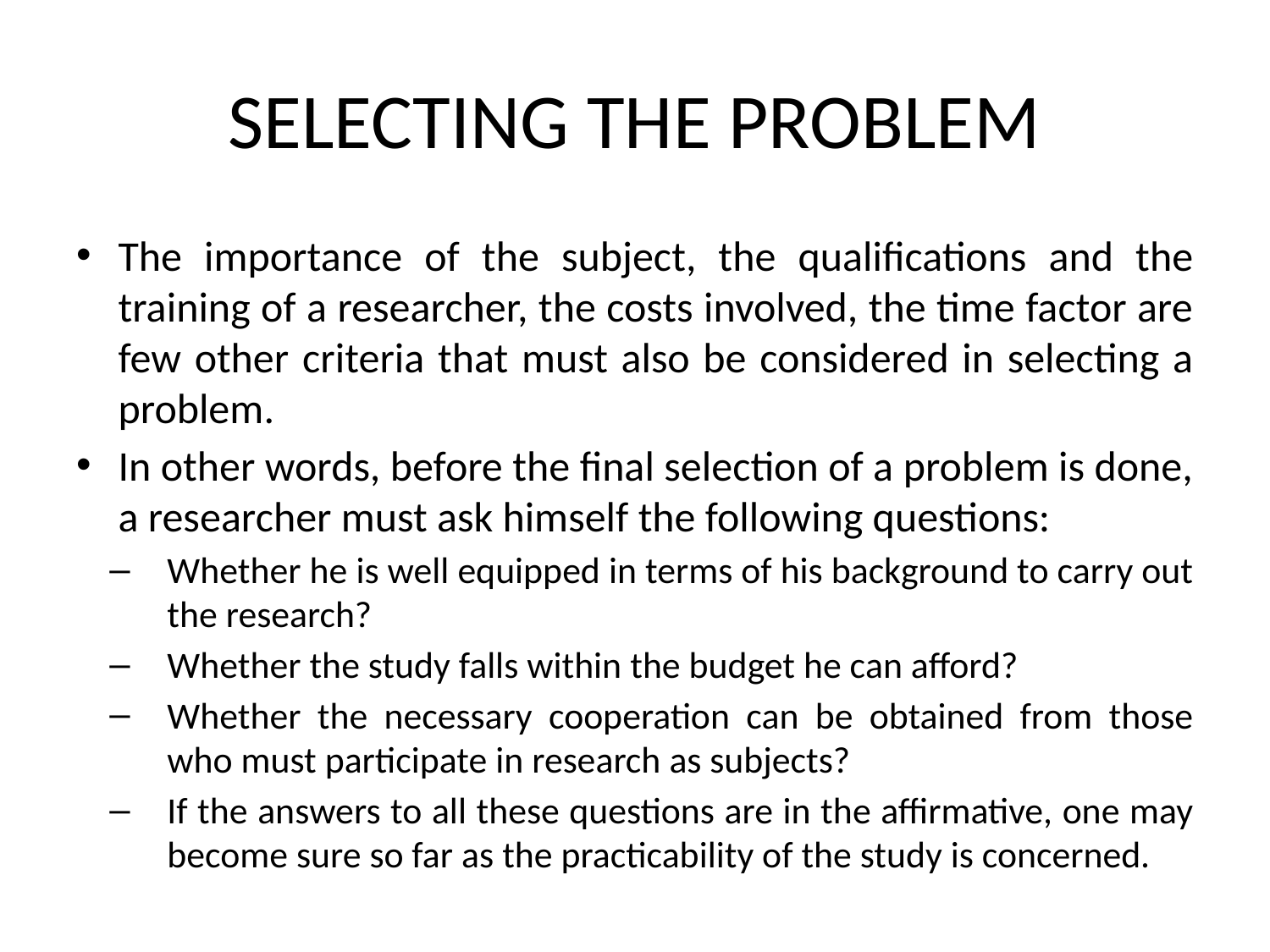

# SELECTING THE PROBLEM
The importance of the subject, the qualifications and the training of a researcher, the costs involved, the time factor are few other criteria that must also be considered in selecting a problem.
In other words, before the final selection of a problem is done, a researcher must ask himself the following questions:
Whether he is well equipped in terms of his background to carry out the research?
Whether the study falls within the budget he can afford?
Whether the necessary cooperation can be obtained from those who must participate in research as subjects?
If the answers to all these questions are in the affirmative, one may become sure so far as the practicability of the study is concerned.